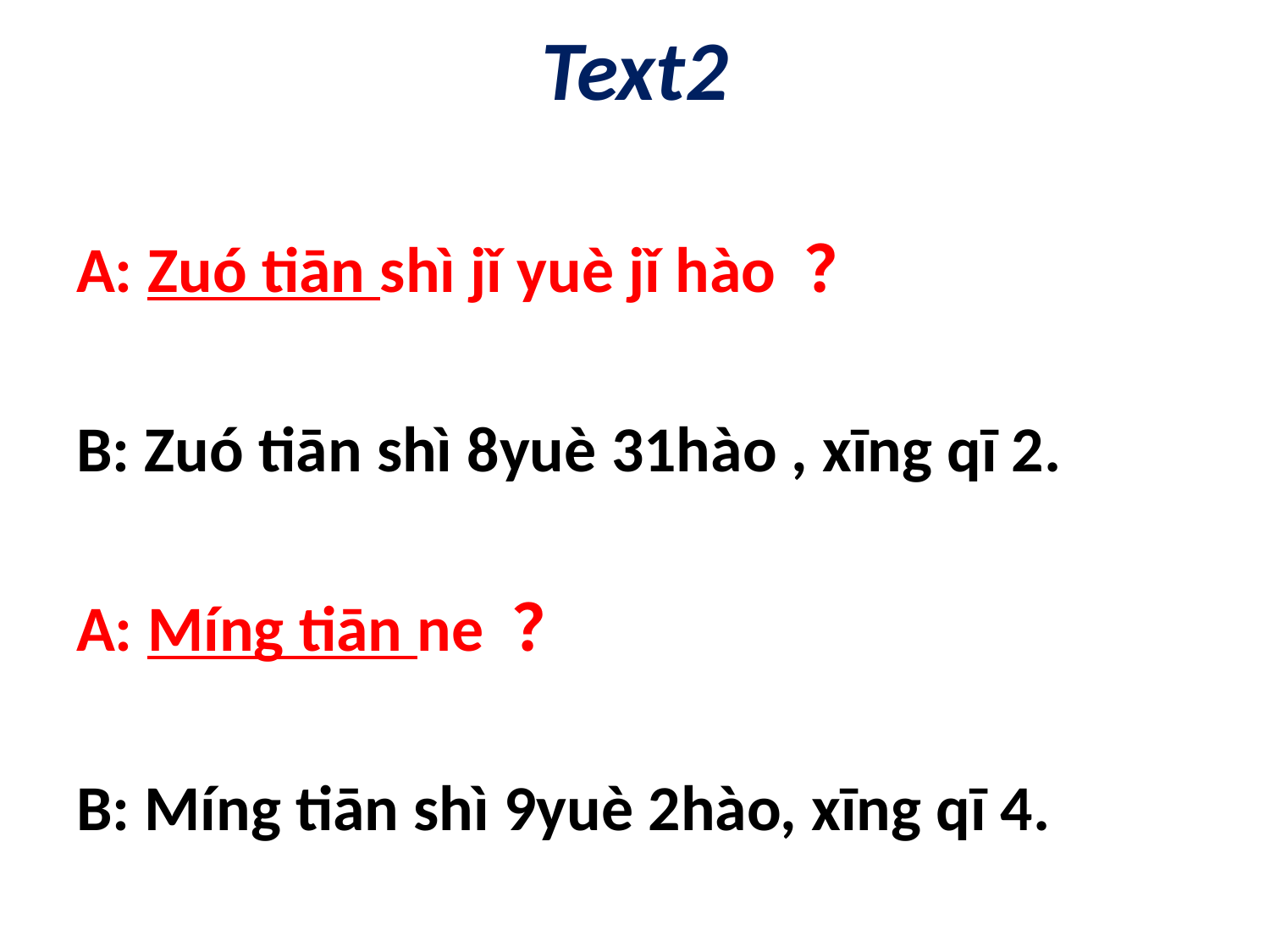

# Text2
A: Zuó tiān shì jǐ yuè jǐ hào ？

B: Zuó tiān shì 8yuè 31hào , xīng qī 2.

A: Míng tiān ne ？

B: Míng tiān shì 9yuè 2hào, xīng qī 4.